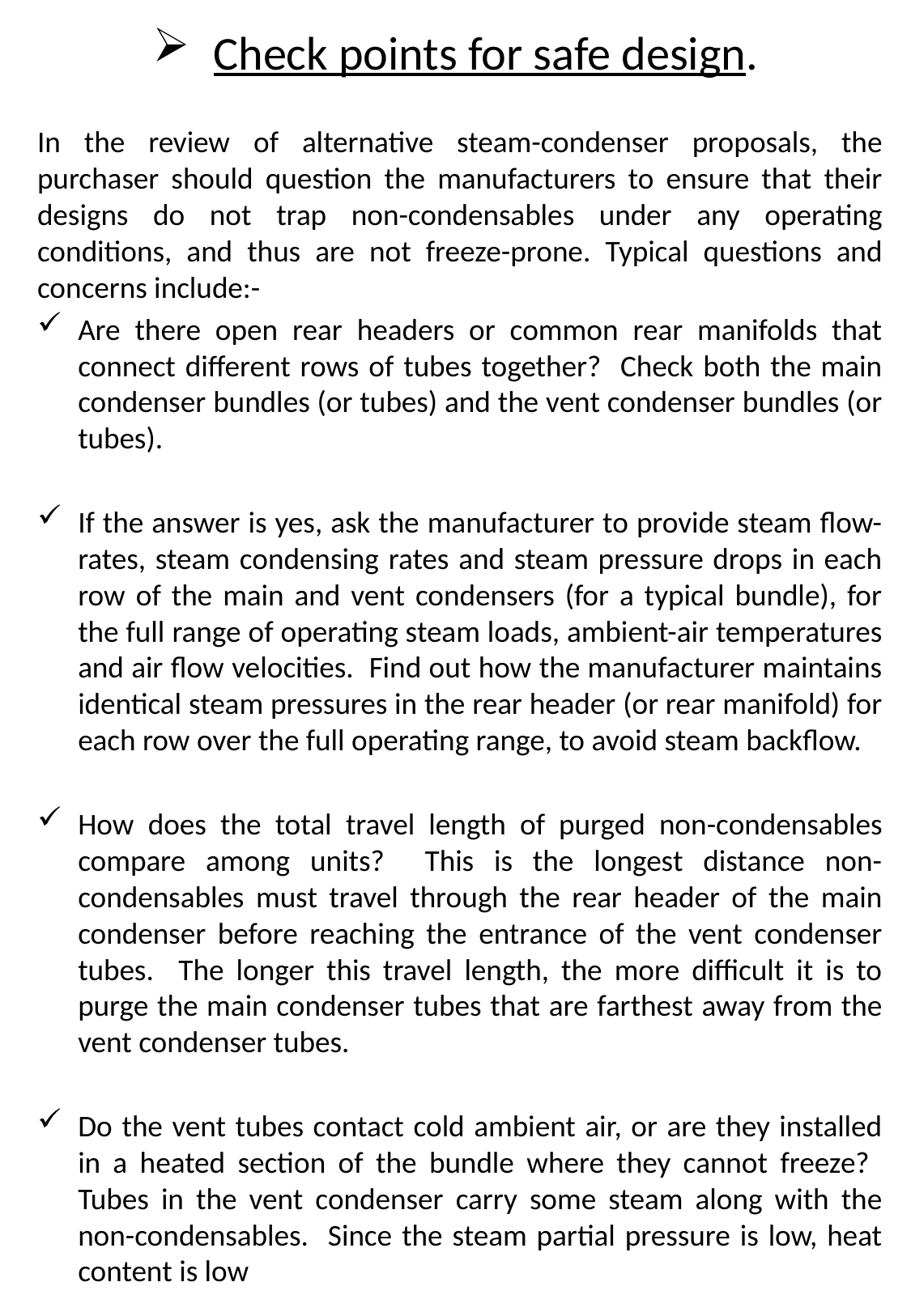

# Check points for safe design.

In the review of alternative steam-condenser proposals, the purchaser should question the manufacturers to ensure that their designs do not trap non-condensables under any operating conditions, and thus are not freeze-prone. Typical questions and concerns include:-
Are there open rear headers or common rear manifolds that connect different rows of tubes together?  Check both the main condenser bundles (or tubes) and the vent condenser bundles (or tubes).

If the answer is yes, ask the manufacturer to provide steam flow-rates, steam condensing rates and steam pressure drops in each row of the main and vent condensers (for a typical bundle), for the full range of operating steam loads, ambient-air temperatures and air flow velocities.  Find out how the manufacturer maintains identical steam pressures in the rear header (or rear manifold) for each row over the full operating range, to avoid steam backflow.

How does the total travel length of purged non-condensables compare among units?  This is the longest distance non-condensables must travel through the rear header of the main condenser before reaching the entrance of the vent condenser tubes.  The longer this travel length, the more difficult it is to purge the main condenser tubes that are farthest away from the vent condenser tubes.

Do the vent tubes contact cold ambient air, or are they installed in a heated section of the bundle where they cannot freeze?  Tubes in the vent condenser carry some steam along with the non-condensables.  Since the steam partial pressure is low, heat content is low